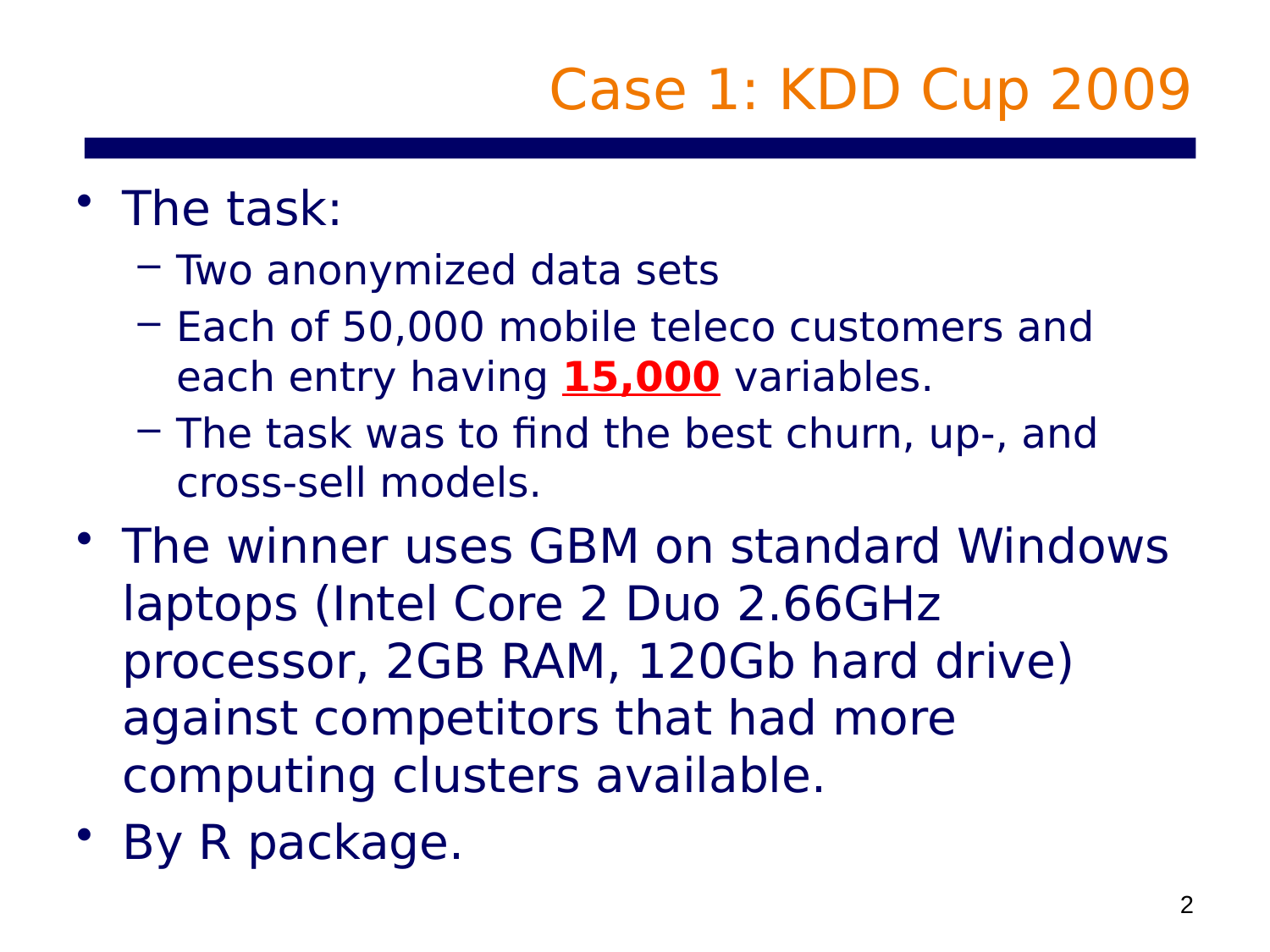

# Case 1: KDD Cup 2009
The task:
Two anonymized data sets
Each of 50,000 mobile teleco customers and each entry having 15,000 variables.
The task was to find the best churn, up-, and cross-sell models.
The winner uses GBM on standard Windows laptops (Intel Core 2 Duo 2.66GHz processor, 2GB RAM, 120Gb hard drive) against competitors that had more computing clusters available.
By R package.
2